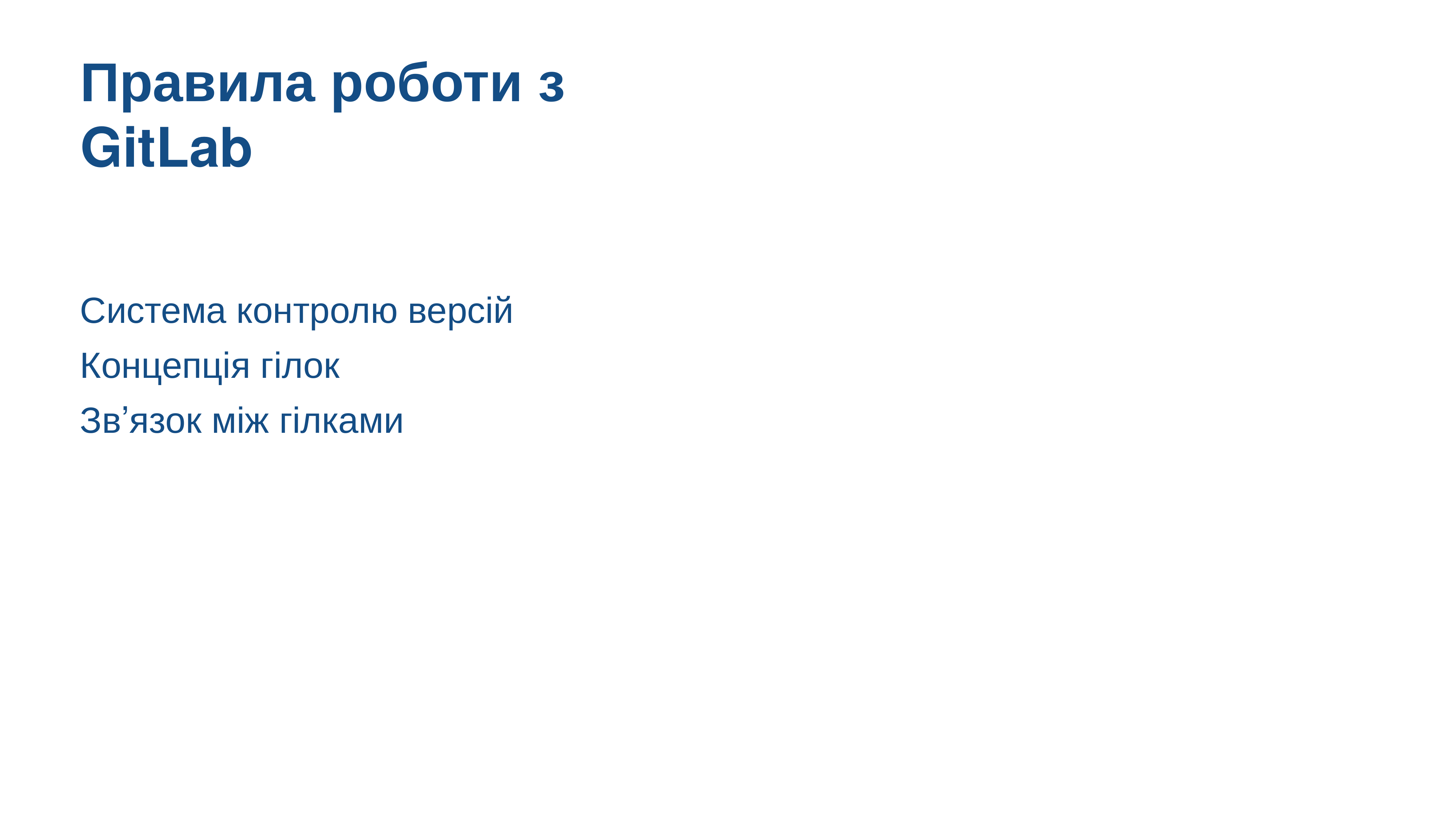

Правила роботи з GitLab
Система контролю версій
Концепція гілок
Зв’язок між гілками